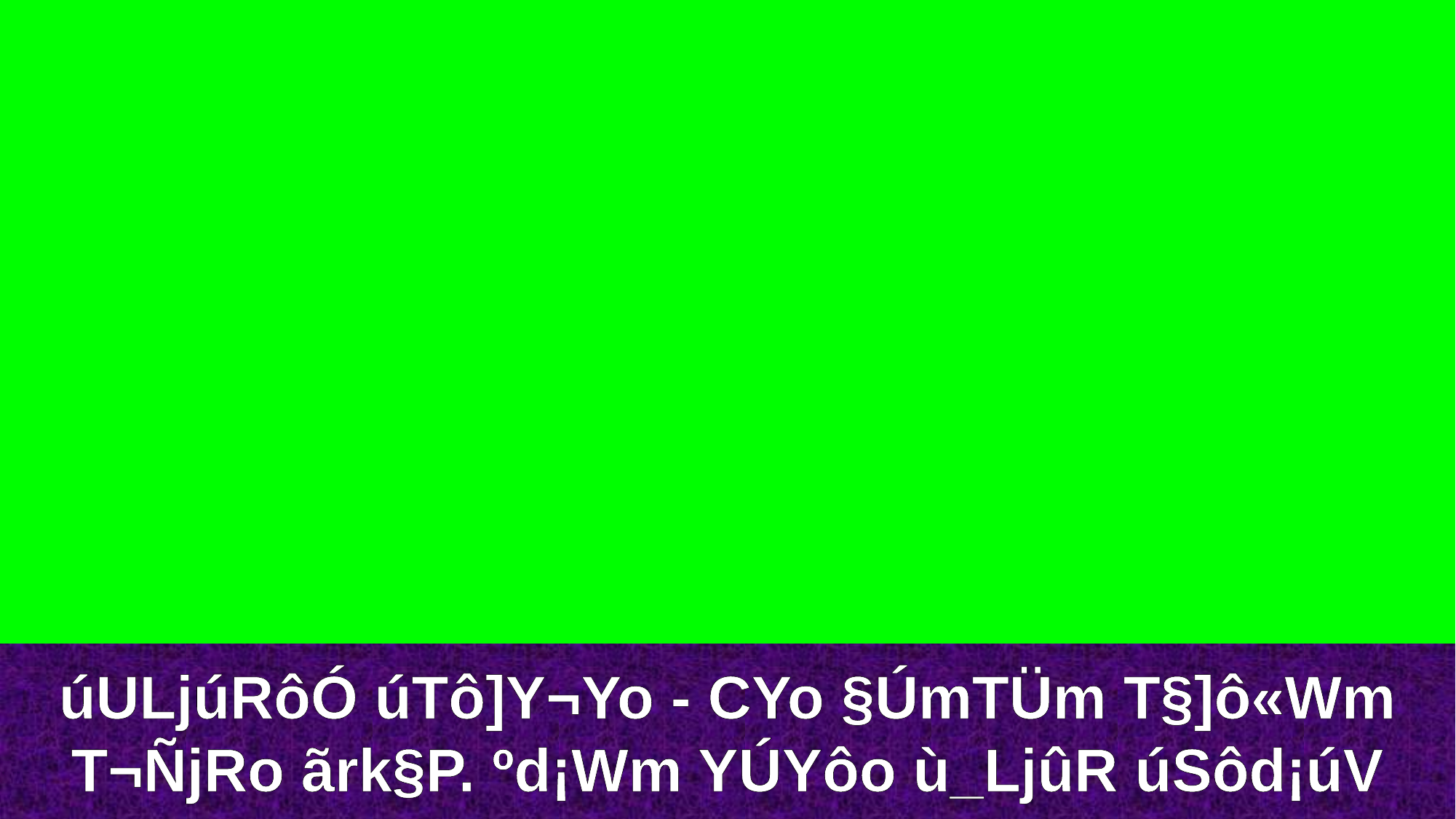

úULjúRôÓ úTô]Y¬Yo - CYo §ÚmTÜm T§]ô«Wm T¬ÑjRo ãrk§P. ºd¡Wm YÚYôo ù_LjûR úSôd¡úV